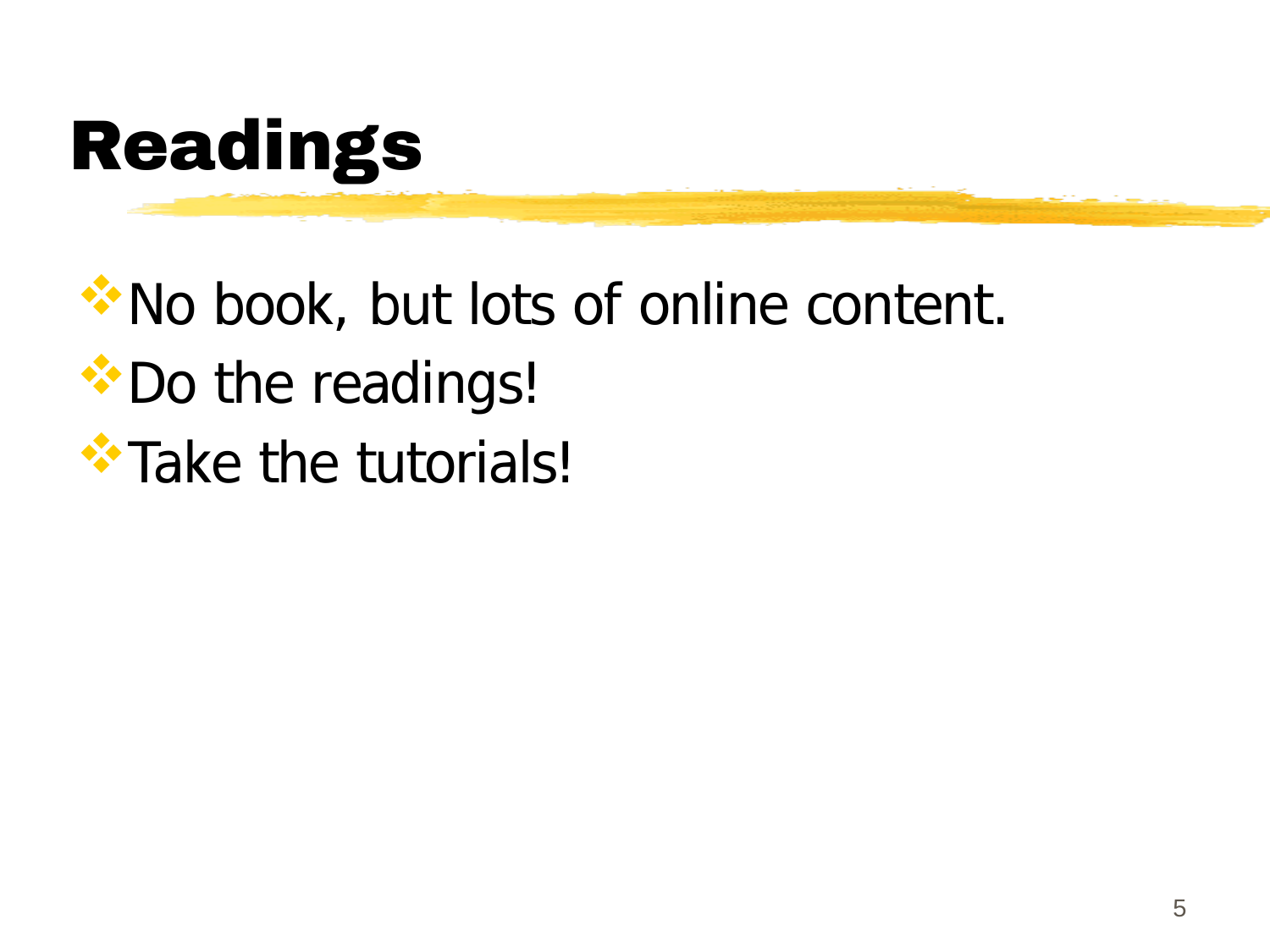

# Readings
No book, but lots of online content.
Do the readings!
Take the tutorials!

5